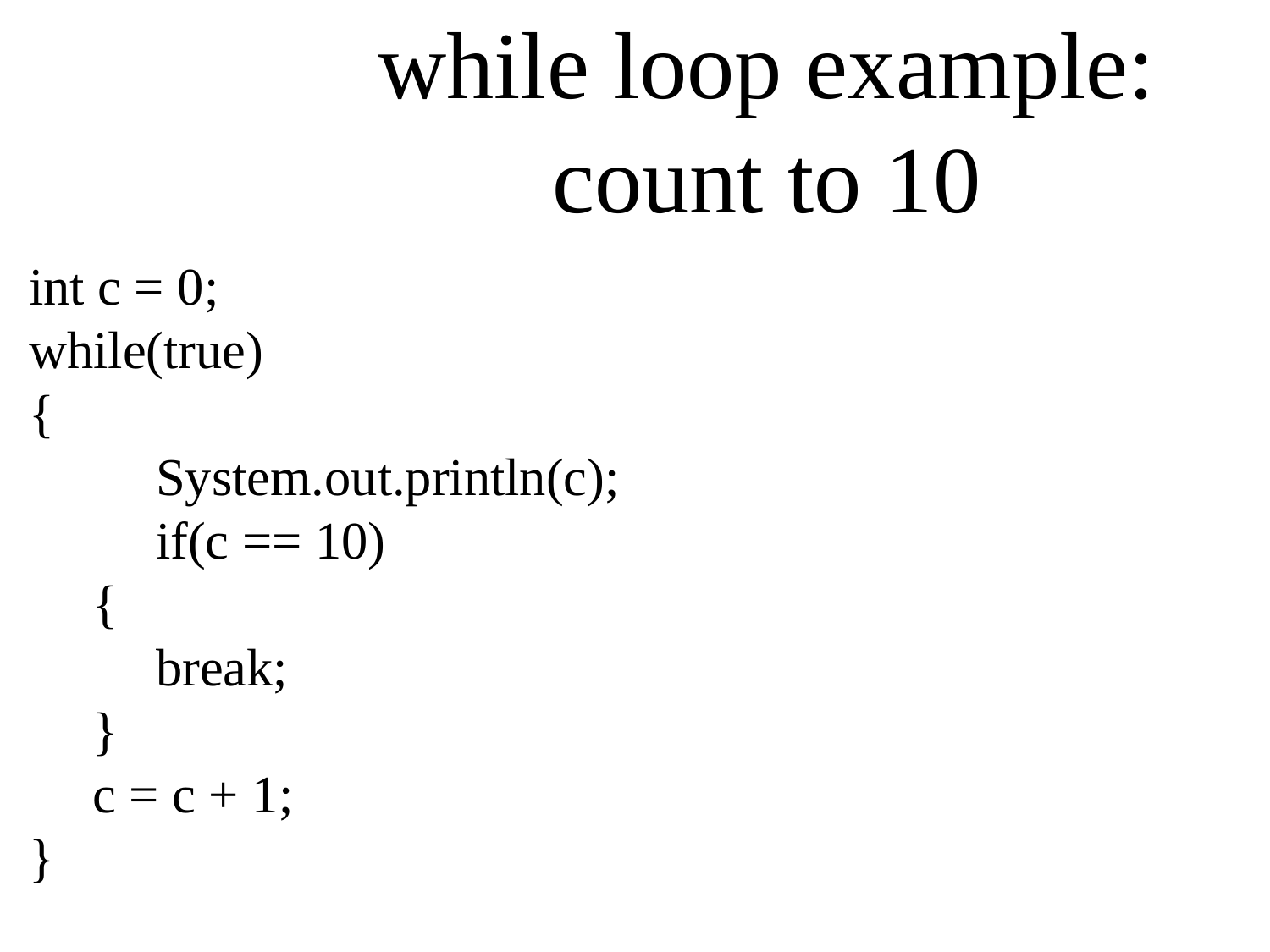

while loop example: count to 10
int c = 0;
while(true)
{
	System.out.println(c);
	if(c == 10)
{
break;
}
c = c + 1;
}